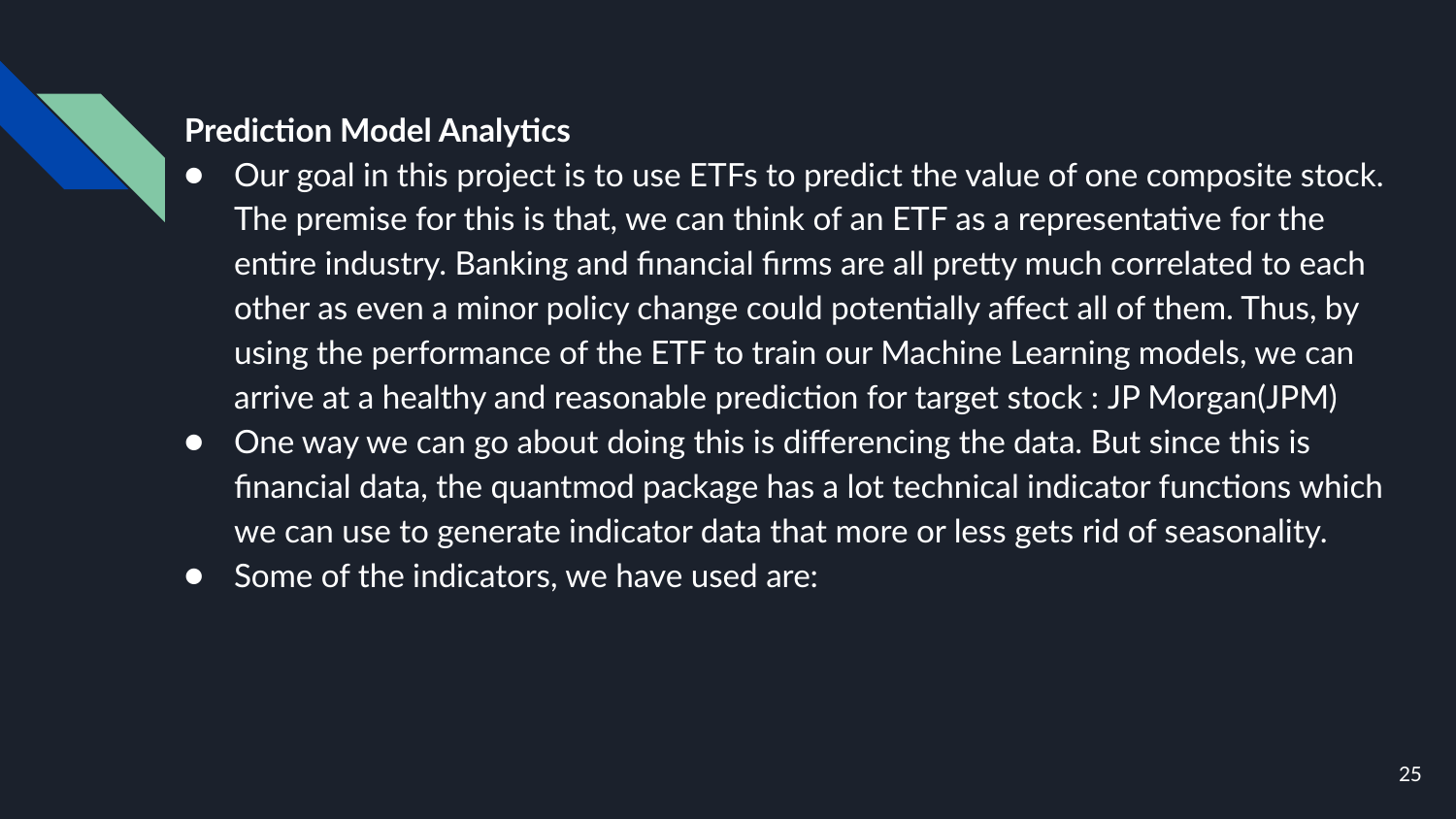

Prediction Model Analytics
Our goal in this project is to use ETFs to predict the value of one composite stock. The premise for this is that, we can think of an ETF as a representative for the entire industry. Banking and financial firms are all pretty much correlated to each other as even a minor policy change could potentially affect all of them. Thus, by using the performance of the ETF to train our Machine Learning models, we can arrive at a healthy and reasonable prediction for target stock : JP Morgan(JPM)
One way we can go about doing this is differencing the data. But since this is financial data, the quantmod package has a lot technical indicator functions which we can use to generate indicator data that more or less gets rid of seasonality.
Some of the indicators, we have used are:
25